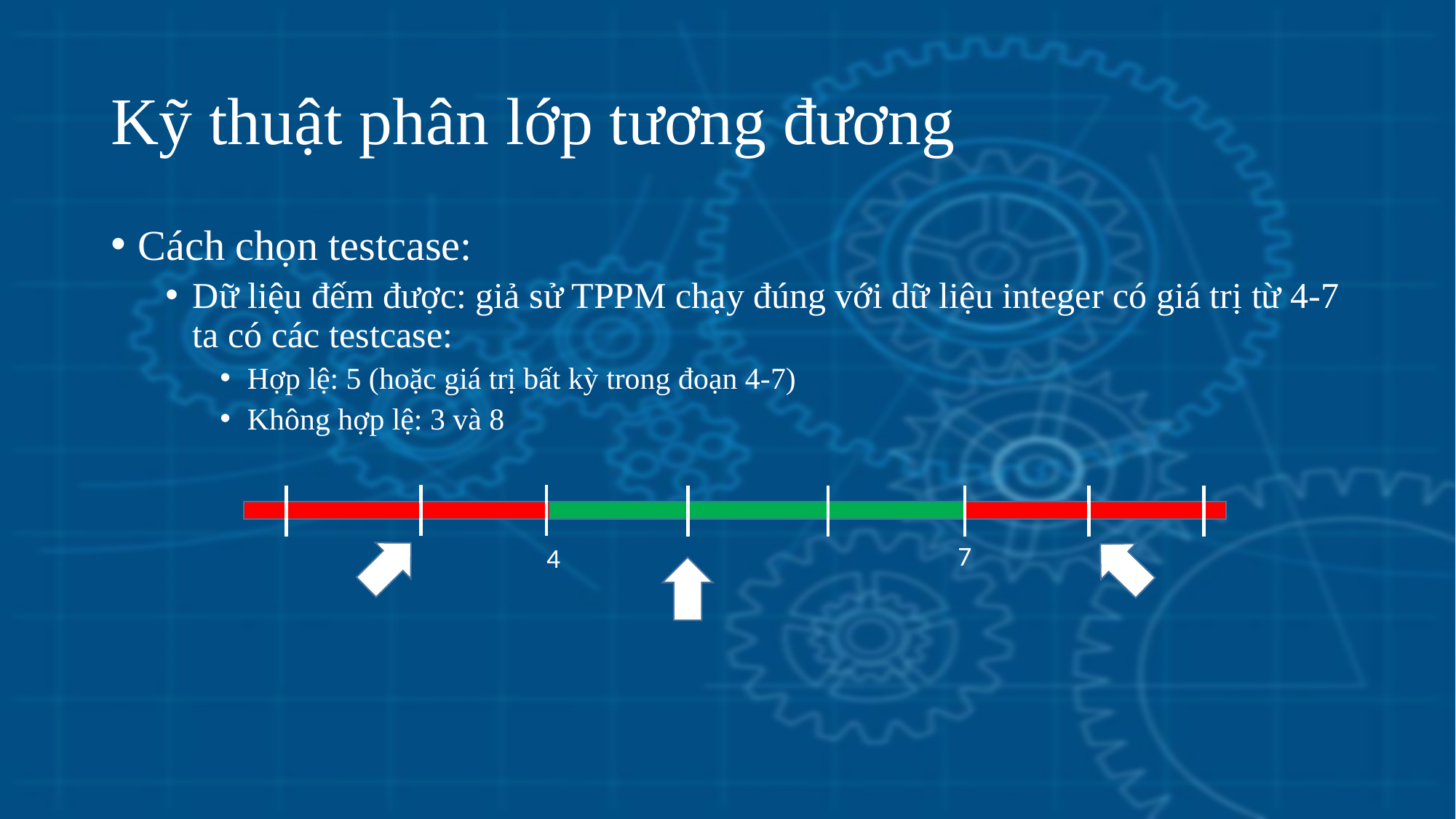

# Kỹ thuật phân lớp tương đương
Cách chọn testcase:
Dữ liệu đếm được: giả sử TPPM chạy đúng với dữ liệu integer có giá trị từ 4-7 ta có các testcase:
Hợp lệ: 5 (hoặc giá trị bất kỳ trong đoạn 4-7)
Không hợp lệ: 3 và 8

7

4